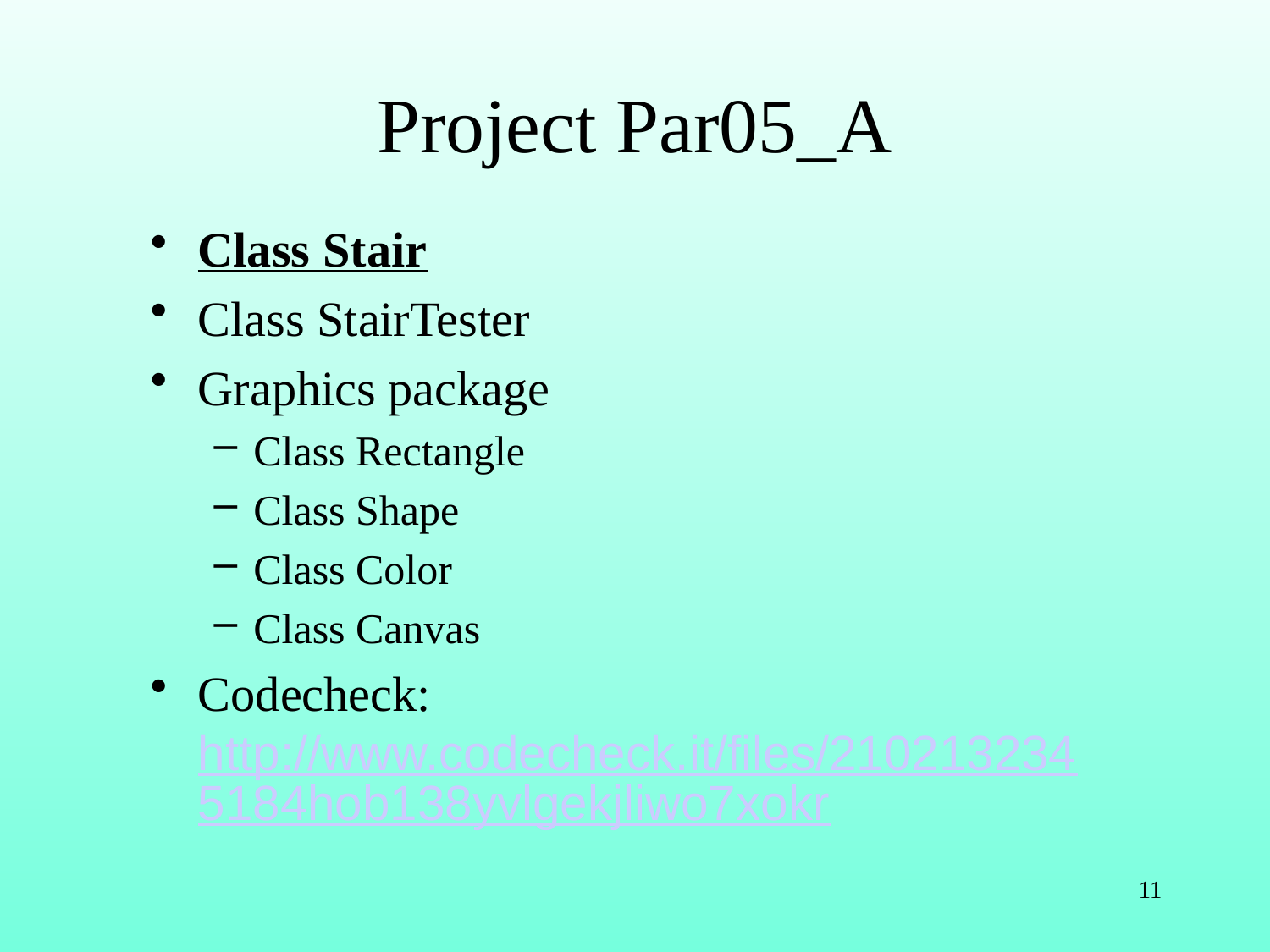

# Project Par05_A
Class Stair
Class StairTester
Graphics package
Class Rectangle
Class Shape
Class Color
Class Canvas
Codecheck:  http://www.codecheck.it/files/2102132345184hob138yvlgekjliwo7xokr
11